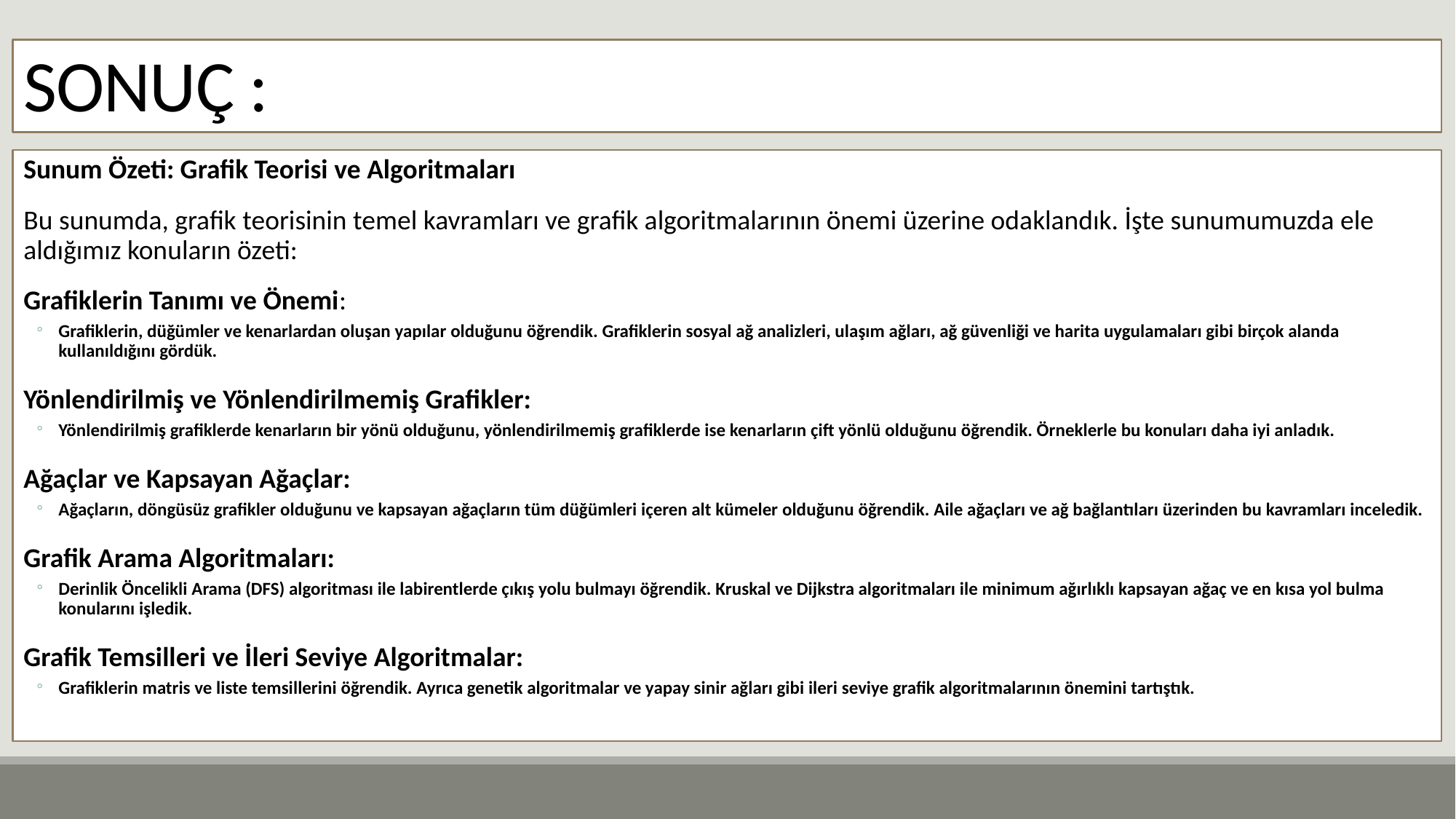

# SONUÇ :
Sunum Özeti: Grafik Teorisi ve Algoritmaları
Bu sunumda, grafik teorisinin temel kavramları ve grafik algoritmalarının önemi üzerine odaklandık. İşte sunumumuzda ele aldığımız konuların özeti:
Grafiklerin Tanımı ve Önemi:
Grafiklerin, düğümler ve kenarlardan oluşan yapılar olduğunu öğrendik. Grafiklerin sosyal ağ analizleri, ulaşım ağları, ağ güvenliği ve harita uygulamaları gibi birçok alanda kullanıldığını gördük.
Yönlendirilmiş ve Yönlendirilmemiş Grafikler:
Yönlendirilmiş grafiklerde kenarların bir yönü olduğunu, yönlendirilmemiş grafiklerde ise kenarların çift yönlü olduğunu öğrendik. Örneklerle bu konuları daha iyi anladık.
Ağaçlar ve Kapsayan Ağaçlar:
Ağaçların, döngüsüz grafikler olduğunu ve kapsayan ağaçların tüm düğümleri içeren alt kümeler olduğunu öğrendik. Aile ağaçları ve ağ bağlantıları üzerinden bu kavramları inceledik.
Grafik Arama Algoritmaları:
Derinlik Öncelikli Arama (DFS) algoritması ile labirentlerde çıkış yolu bulmayı öğrendik. Kruskal ve Dijkstra algoritmaları ile minimum ağırlıklı kapsayan ağaç ve en kısa yol bulma konularını işledik.
Grafik Temsilleri ve İleri Seviye Algoritmalar:
Grafiklerin matris ve liste temsillerini öğrendik. Ayrıca genetik algoritmalar ve yapay sinir ağları gibi ileri seviye grafik algoritmalarının önemini tartıştık.